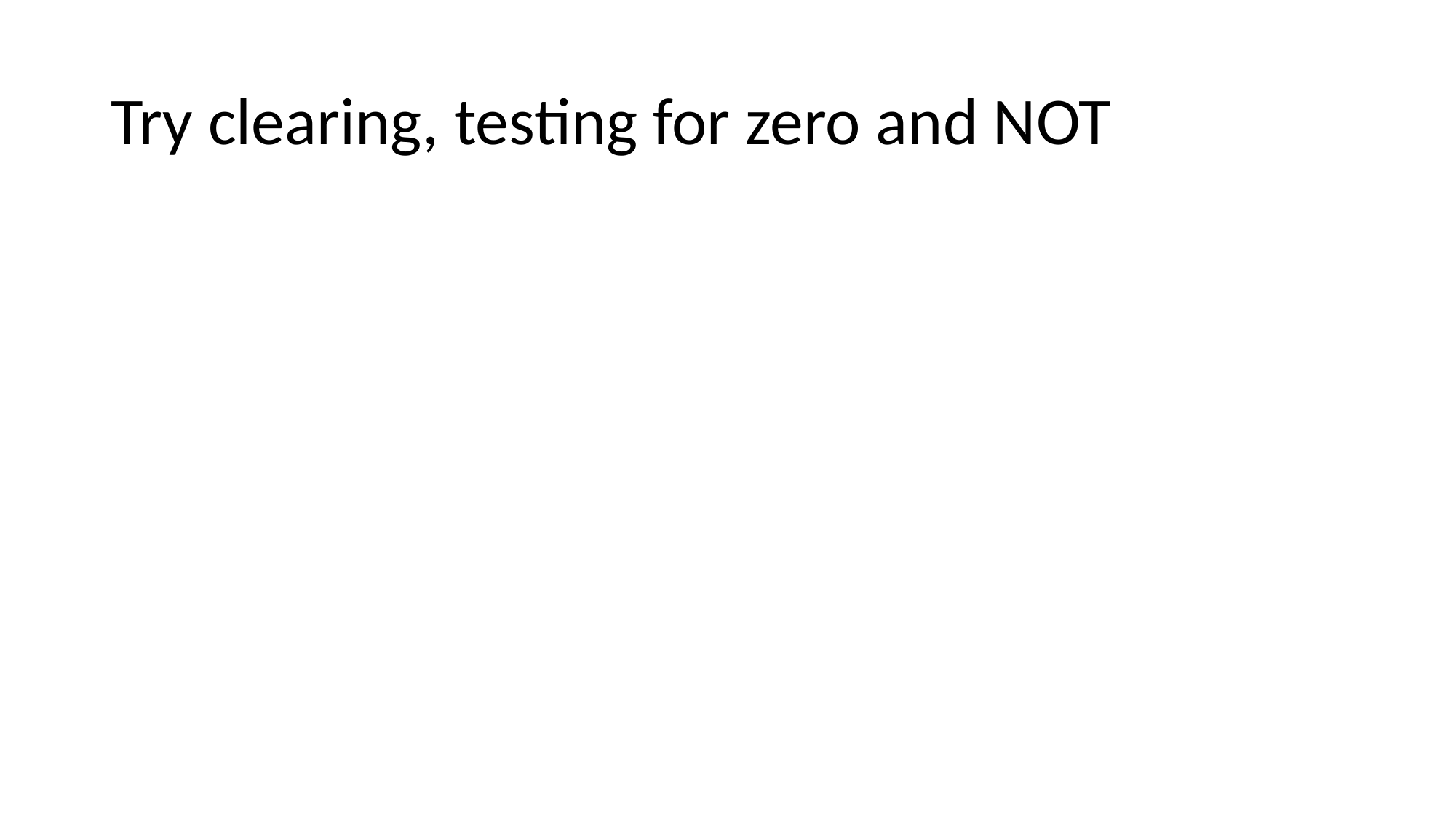

# Try clearing, testing for zero and NOT